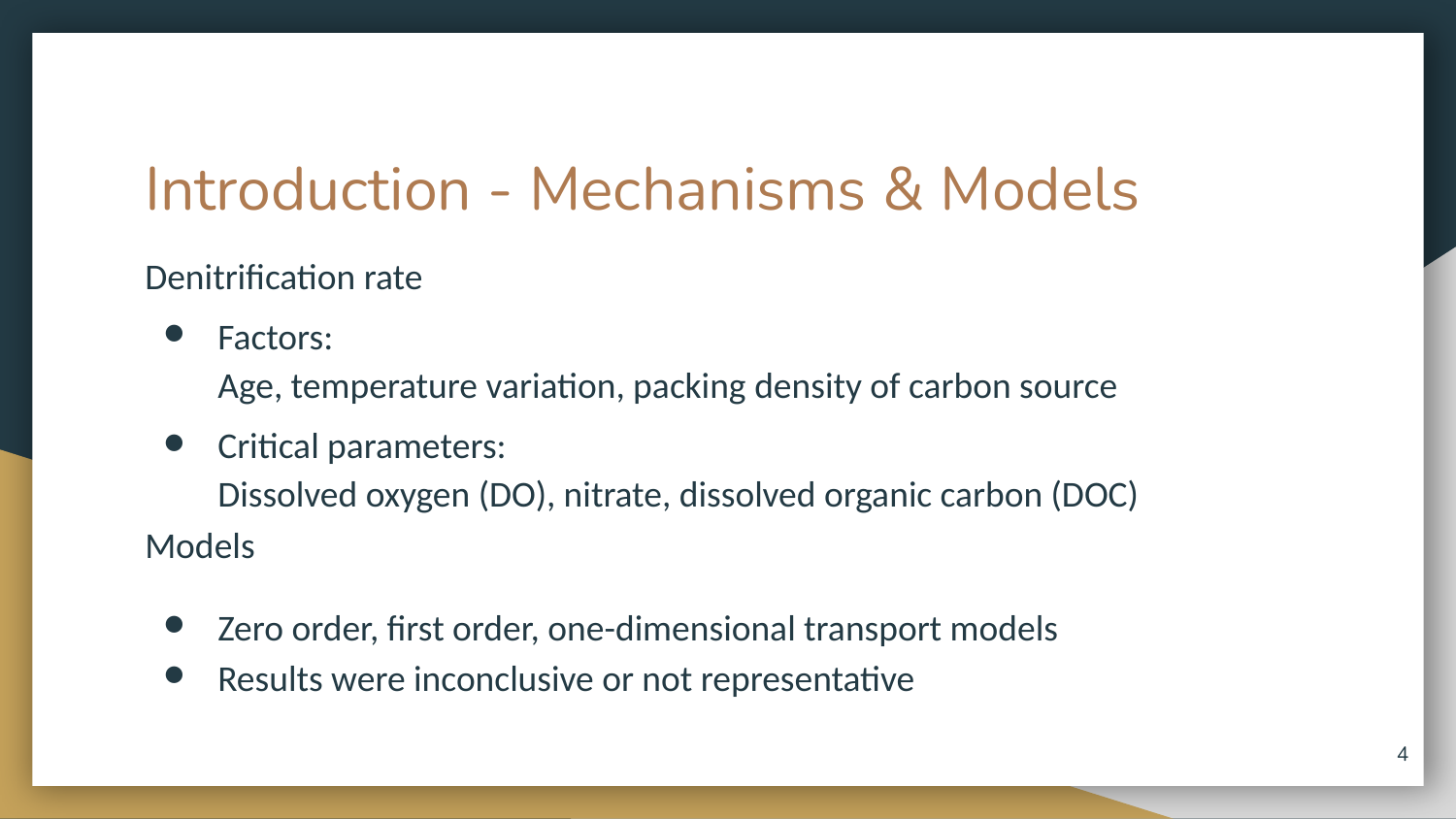

# Introduction - Mechanisms & Models
Denitrification rate
Factors:
Age, temperature variation, packing density of carbon source
Critical parameters:
Dissolved oxygen (DO), nitrate, dissolved organic carbon (DOC)
Models
Zero order, first order, one-dimensional transport models
Results were inconclusive or not representative
4